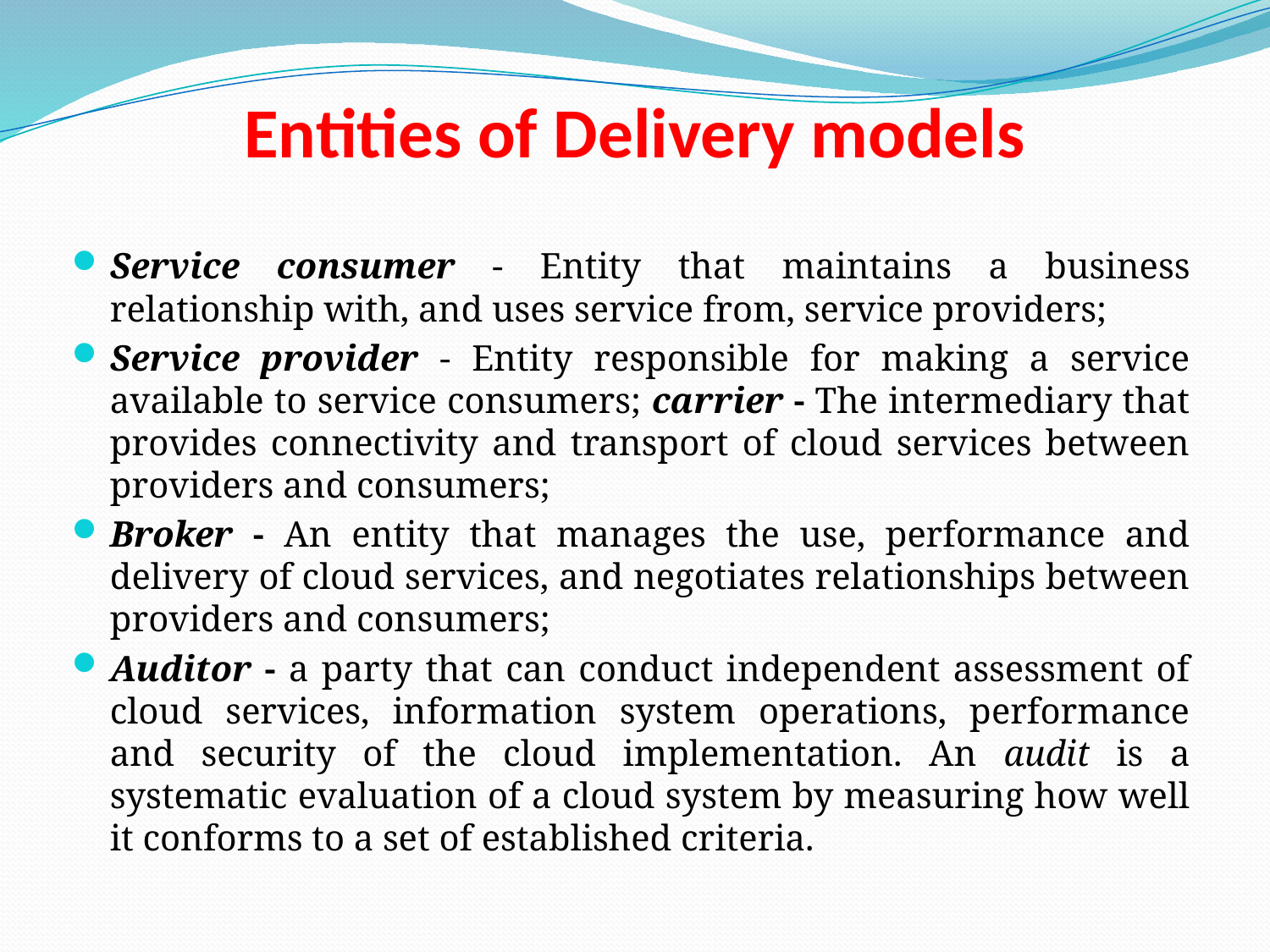

# Entities of Delivery models

Service consumer - Entity that maintains a business relationship with, and uses service from, service providers;
Service provider - Entity responsible for making a service available to service consumers; carrier - The intermediary that provides connectivity and transport of cloud services between providers and consumers;
Broker - An entity that manages the use, performance and delivery of cloud services, and negotiates relationships between providers and consumers;
Auditor - a party that can conduct independent assessment of cloud services, information system operations, performance and security of the cloud implementation. An audit is a systematic evaluation of a cloud system by measuring how well it conforms to a set of established criteria.